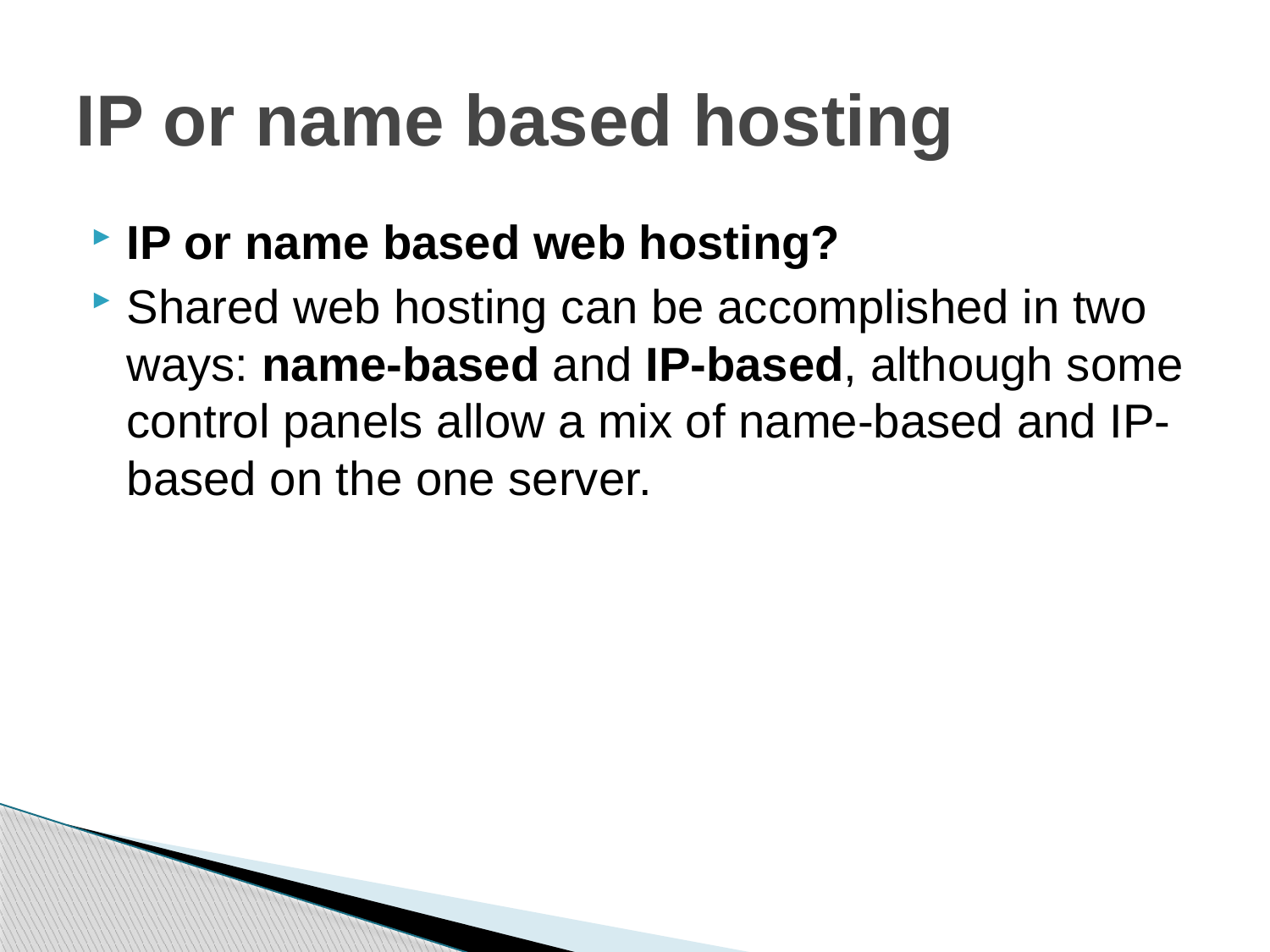

# IP or name based hosting
IP or name based web hosting?
Shared web hosting can be accomplished in two ways: name-based and IP-based, although some control panels allow a mix of name-based and IP-based on the one server.